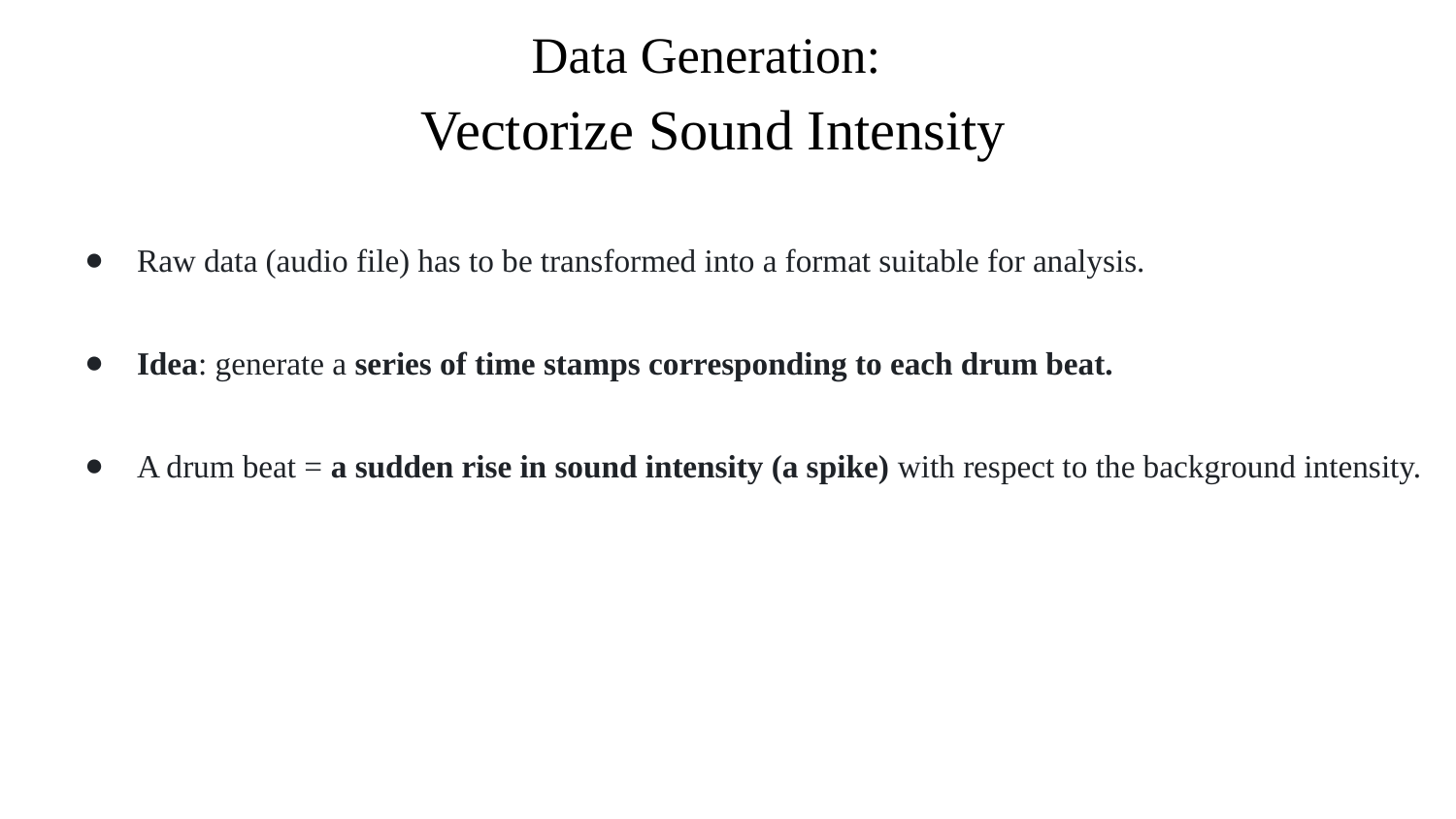

# Data Generation:
Vectorize Sound Intensity
Raw data (audio file) has to be transformed into a format suitable for analysis.

Idea: generate a series of time stamps corresponding to each drum beat.

A drum beat = a sudden rise in sound intensity (a spike) with respect to the background intensity.